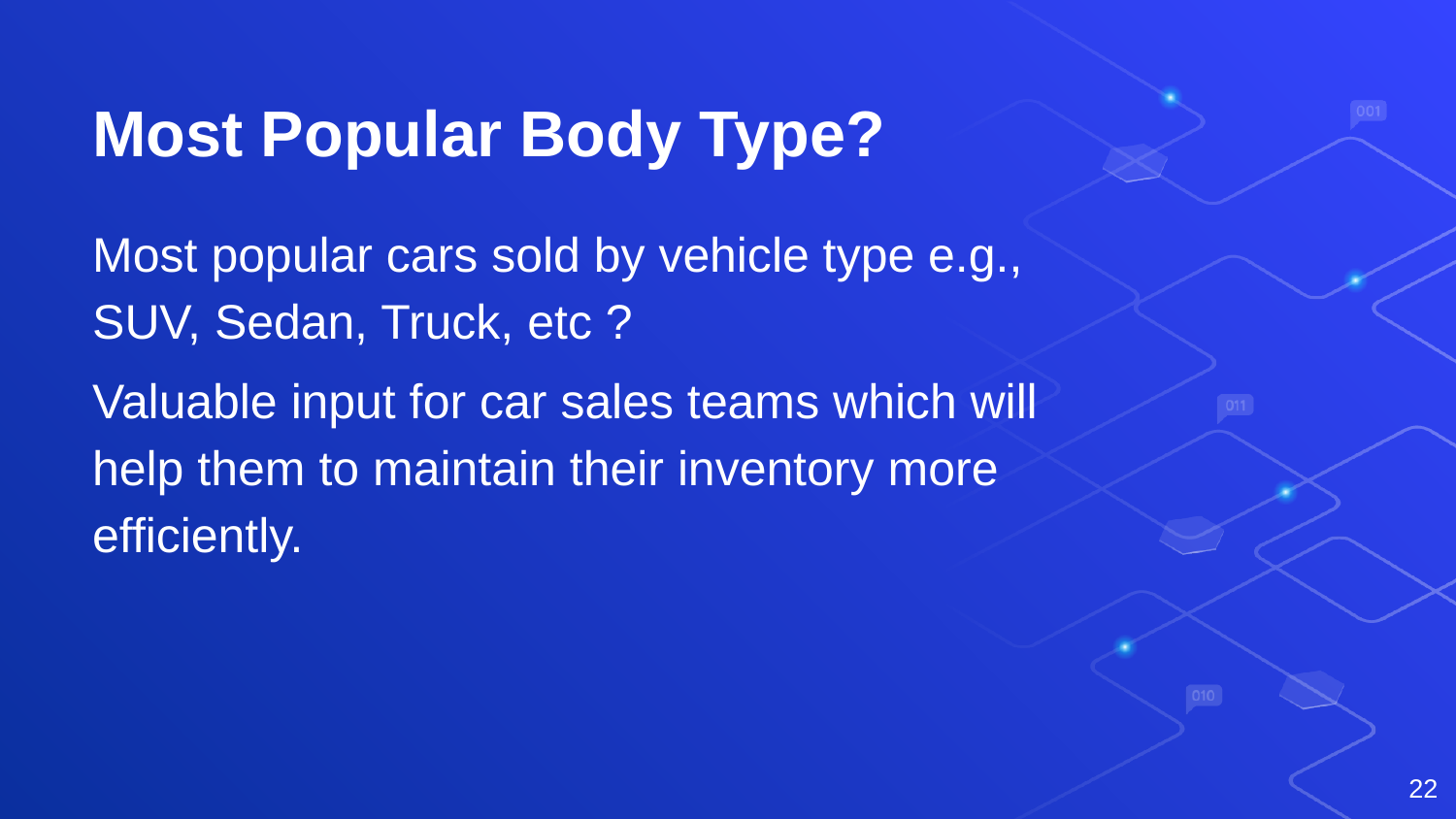

# Most Popular Body Type?
Most popular cars sold by vehicle type e.g., SUV, Sedan, Truck, etc ?
Valuable input for car sales teams which will help them to maintain their inventory more efficiently.
22